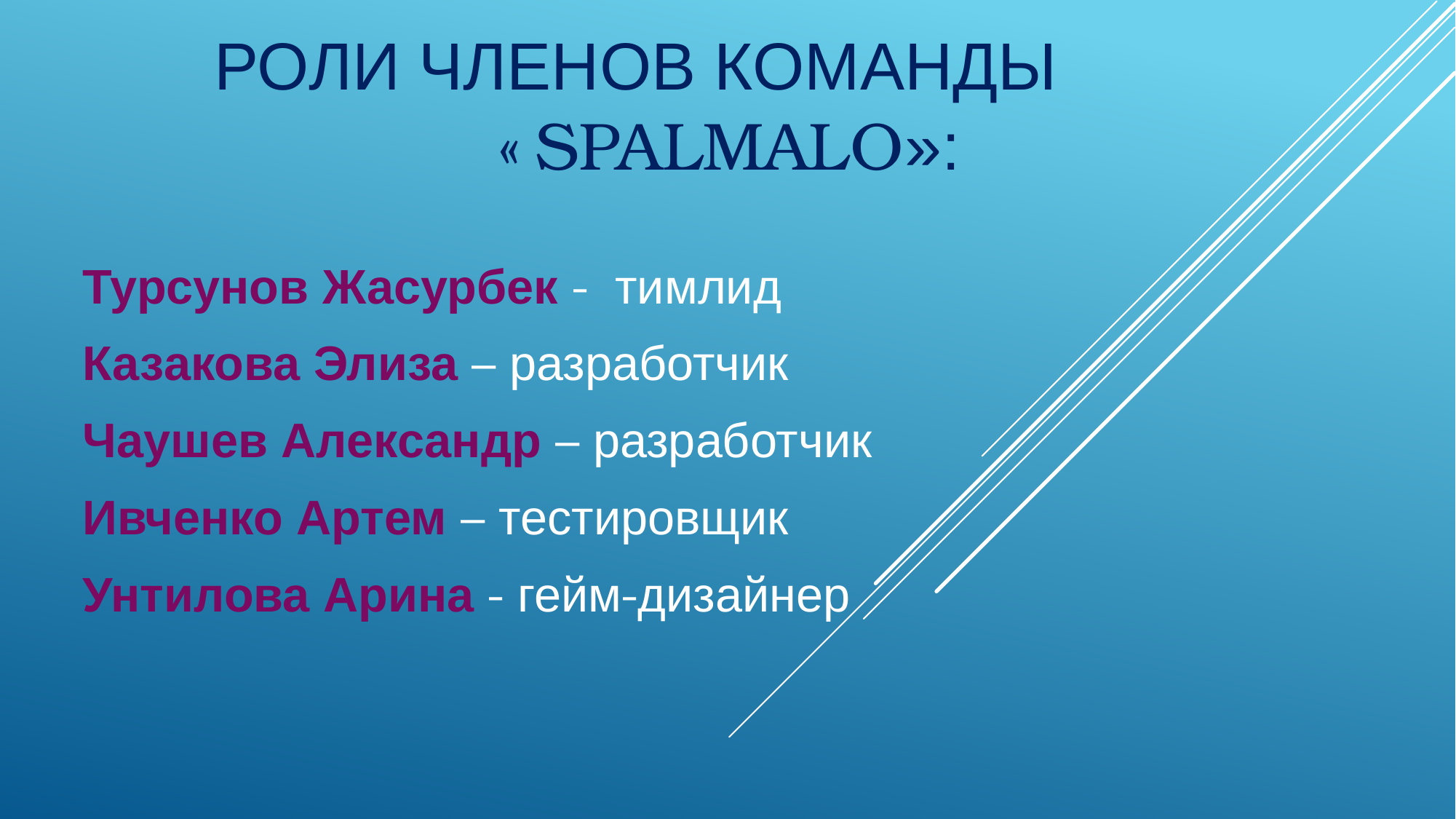

# Роли членов команды           «Spalmalo»:
Турсунов Жасурбек -  тимлид
Казакова Элиза – разработчик
Чаушев Александр – разработчик
Ивченко Артем – тестировщик
Унтилова Арина - гейм-дизайнер